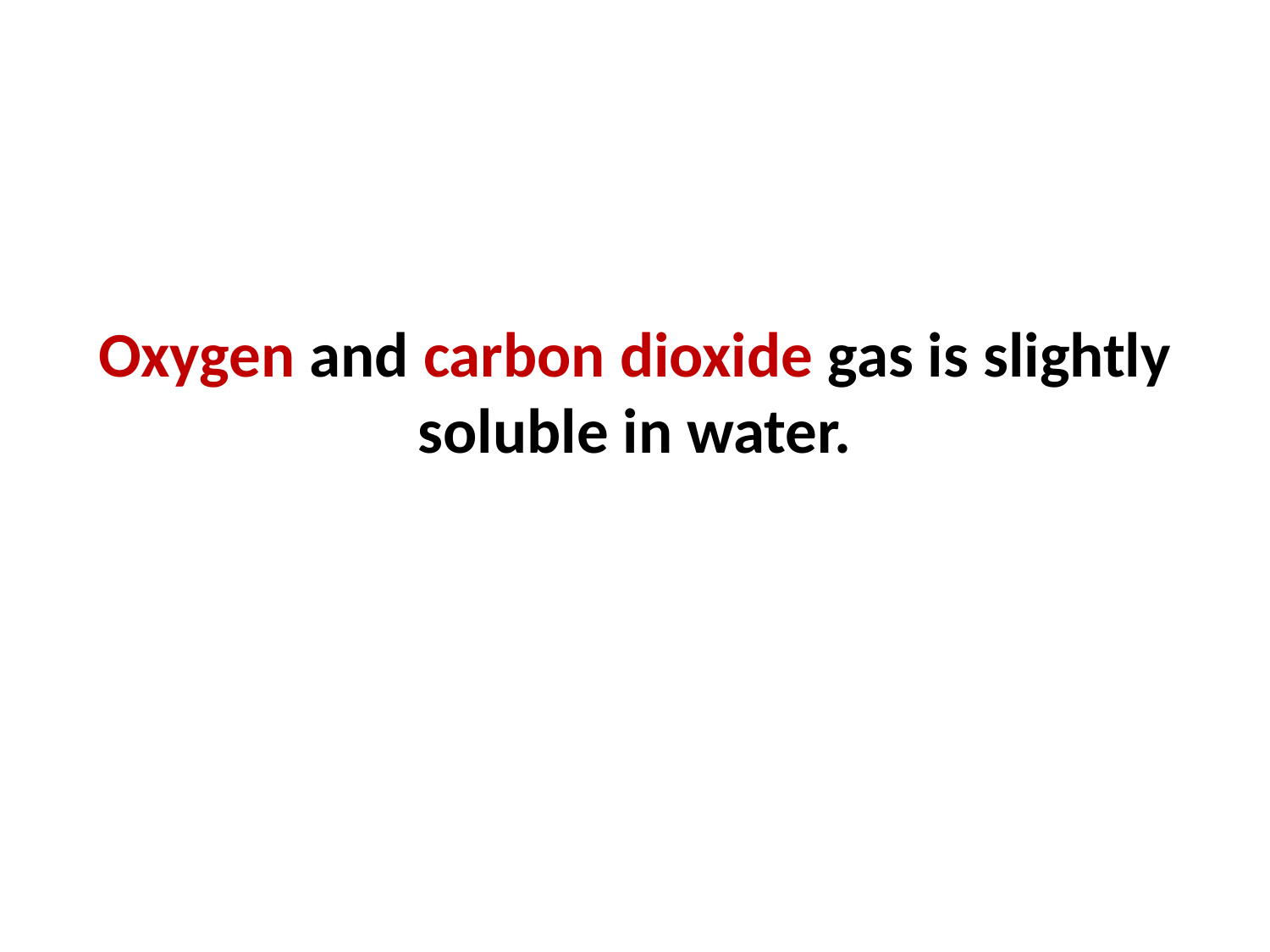

Oxygen and carbon dioxide gas is slightly soluble in water.